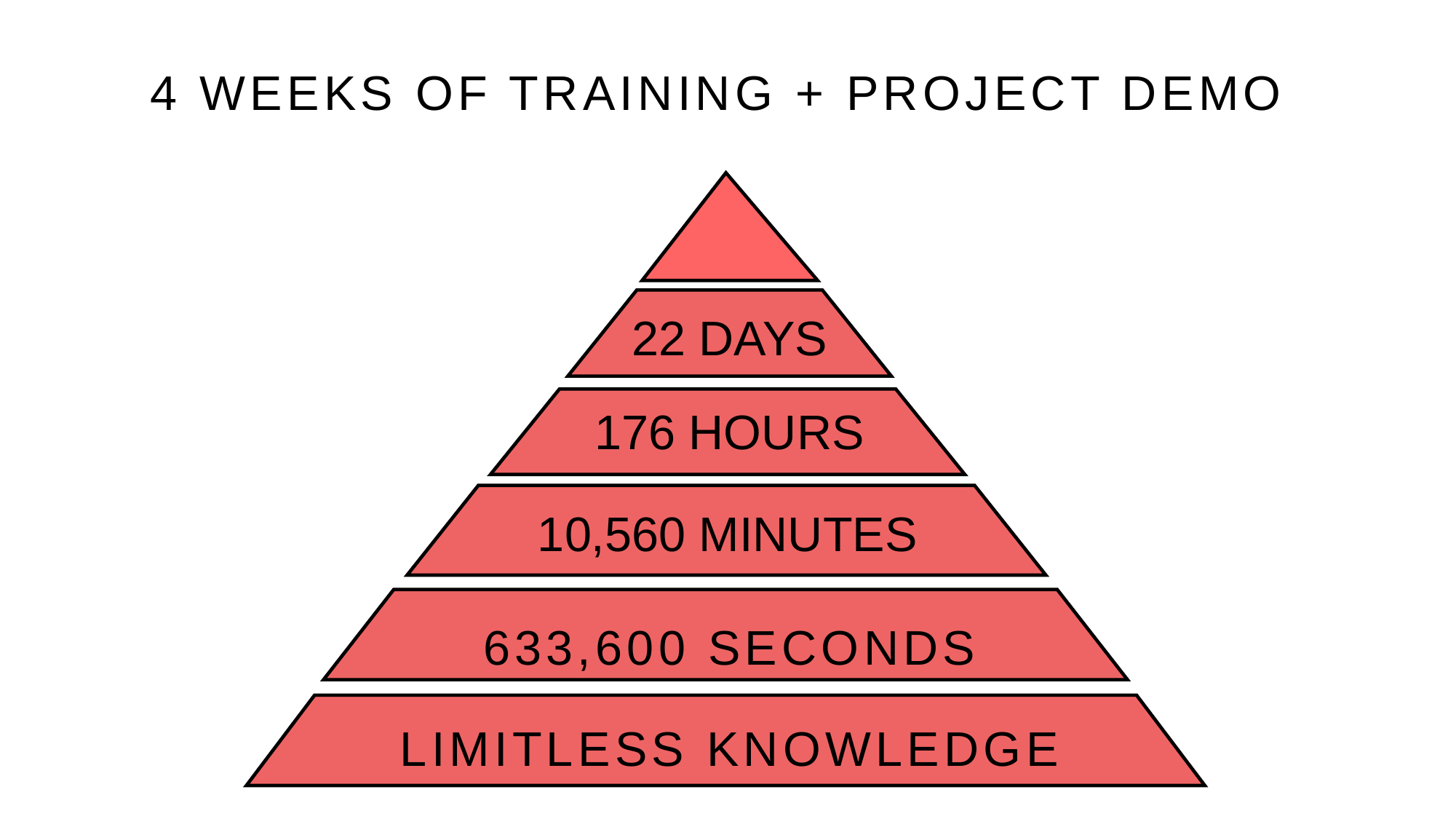

# 4 Weeks of Training + Project demo

22 DAYS

176 HOURS

10,560 MINUTES
633,600 SECONDS

Limitless knowledge